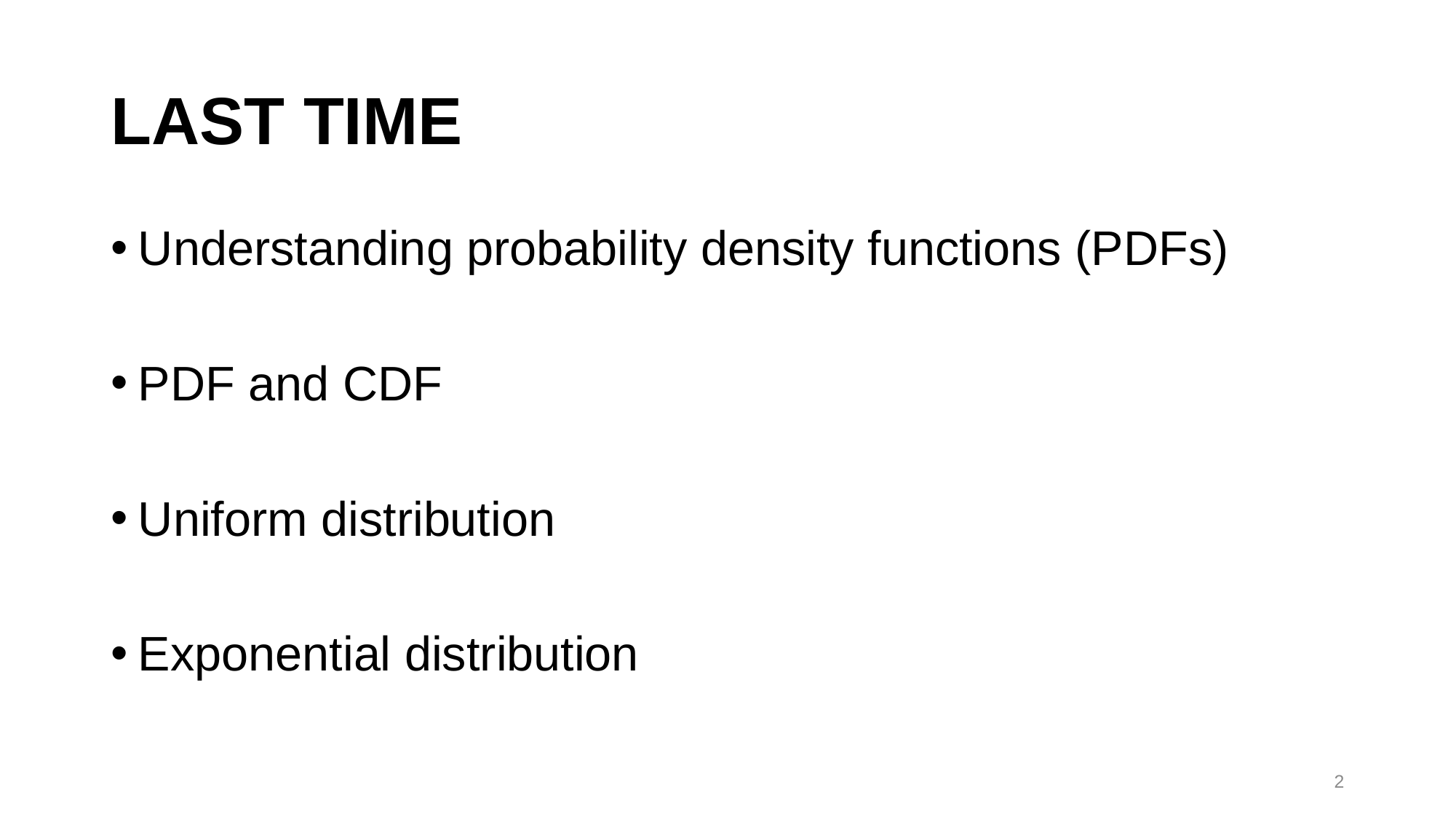

# LAST TIME
Understanding probability density functions (PDFs)

PDF and CDF

Uniform distribution

Exponential distribution
2